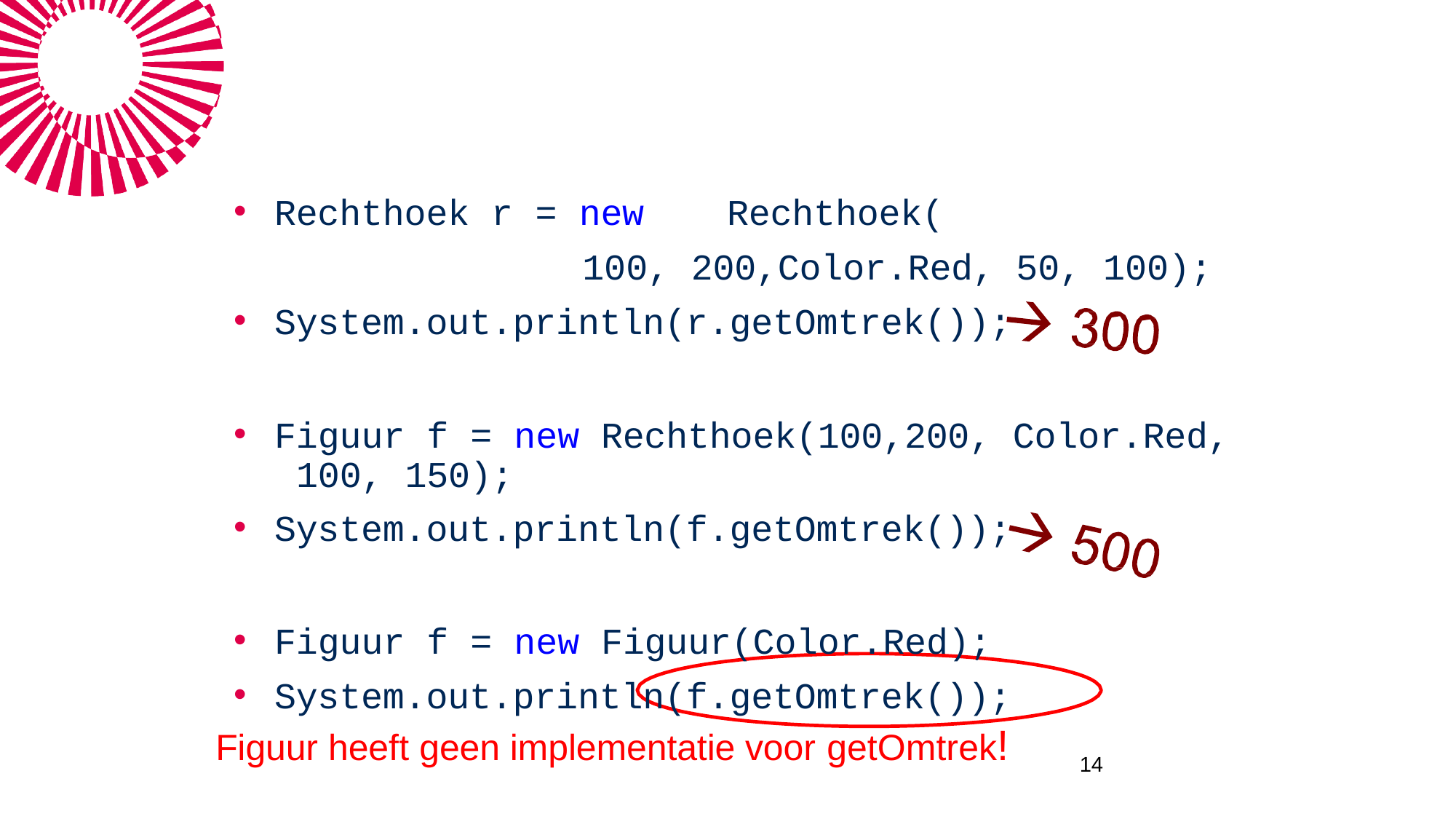

Rechthoek r = new	Rechthoek(
100, 200,Color.Red, 50, 100);
System.out.println(r.getOmtrek());

Figuur f = new Rechthoek(100,200, Color.Red,  100, 150);
System.out.println(f.getOmtrek());

Figuur f = new Figuur(Color.Red);
System.out.println(f.getOmtrek());
Figuur heeft geen implementatie voor getOmtrek!

14